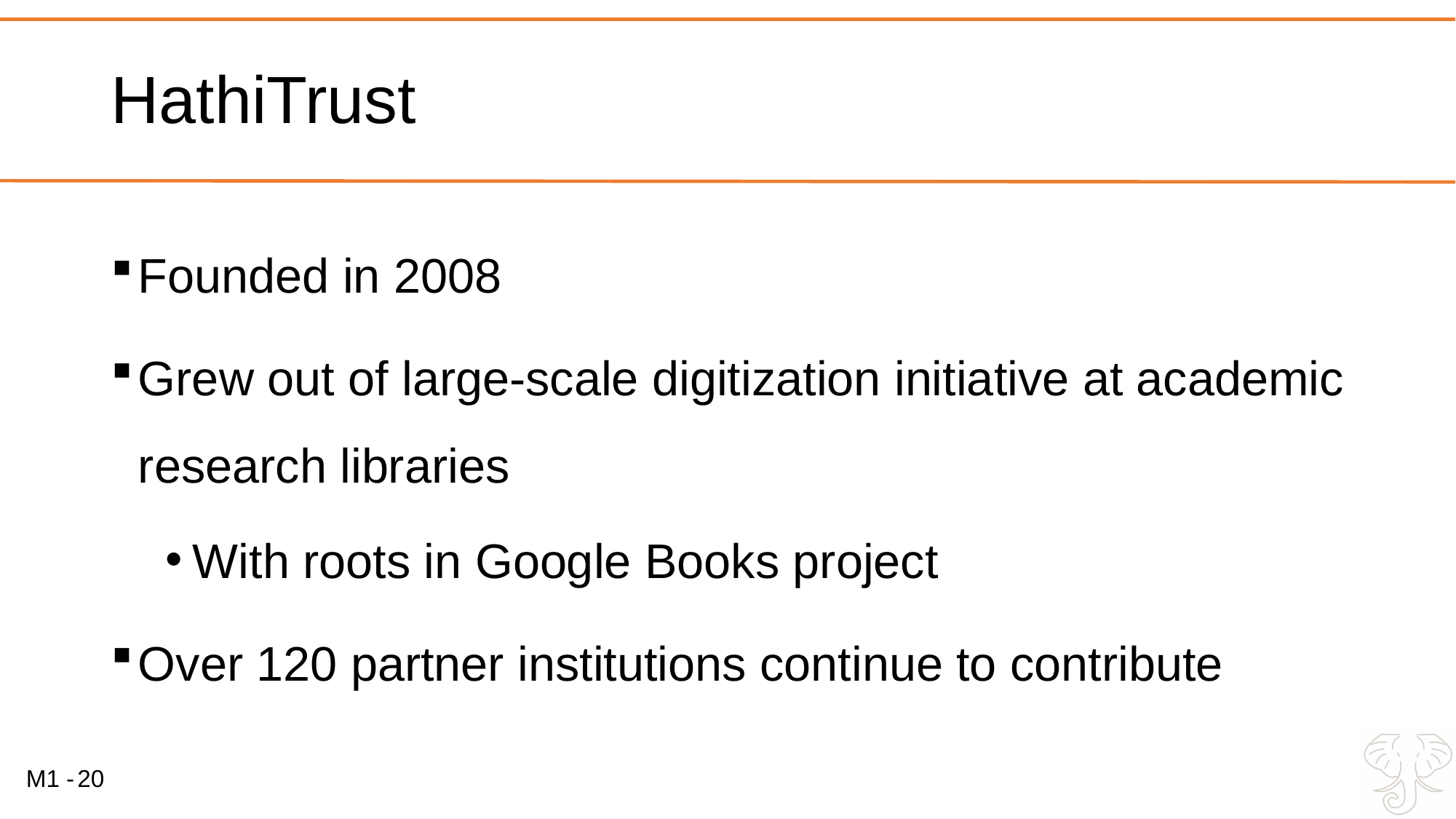

# HathiTrust
Founded in 2008
Grew out of large-scale digitization initiative at academic research libraries
With roots in Google Books project
Over 120 partner institutions continue to contribute
20